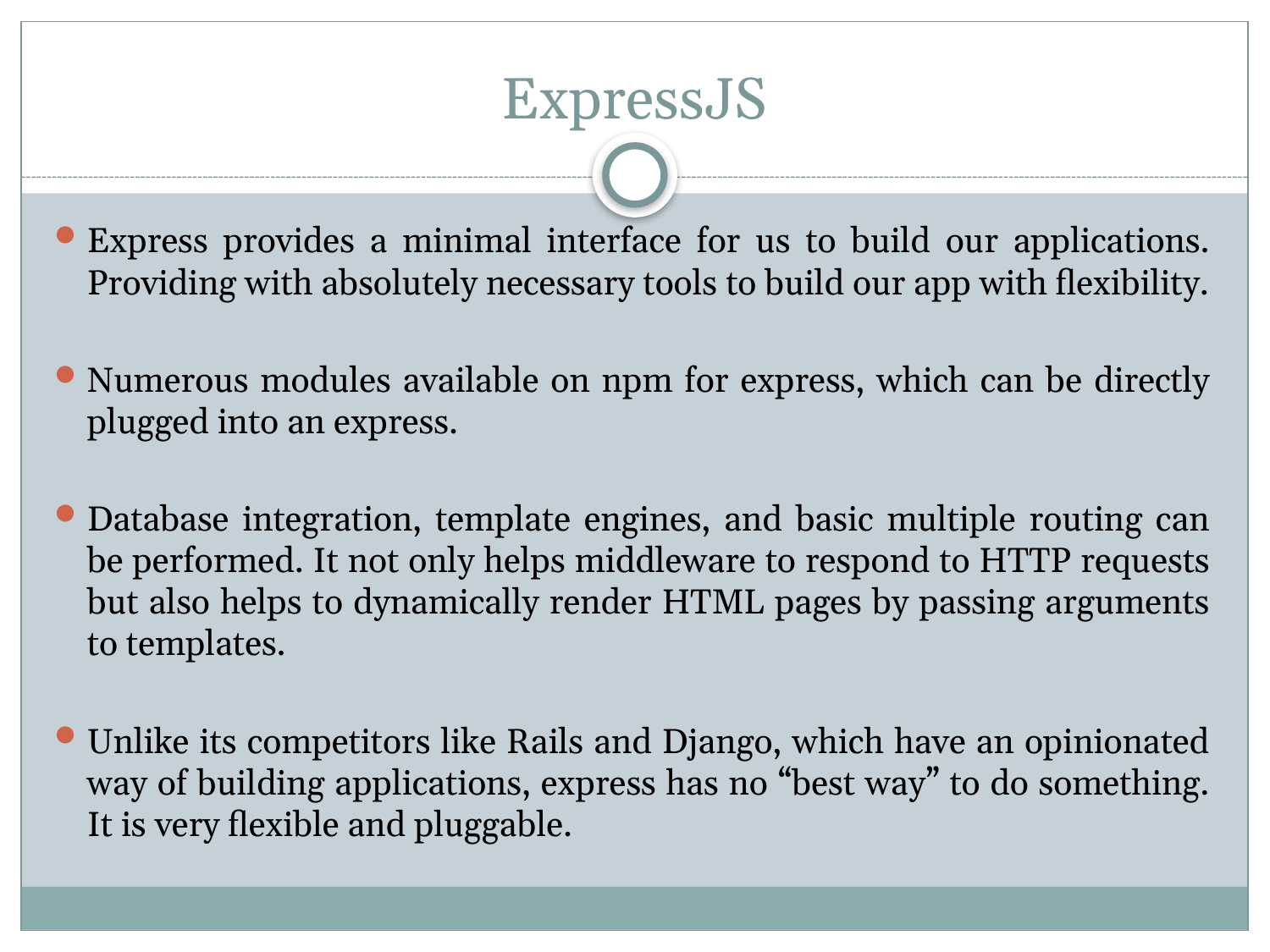

# ExpressJS
Express provides a minimal interface for us to build our applications. Providing with absolutely necessary tools to build our app with flexibility.

Numerous modules available on npm for express, which can be directly plugged into an express.

Database integration, template engines, and basic multiple routing can be performed. It not only helps middleware to respond to HTTP requests but also helps to dynamically render HTML pages by passing arguments to templates.

Unlike its competitors like Rails and Django, which have an opinionated way of building applications, express has no “best way” to do something. It is very flexible and pluggable.